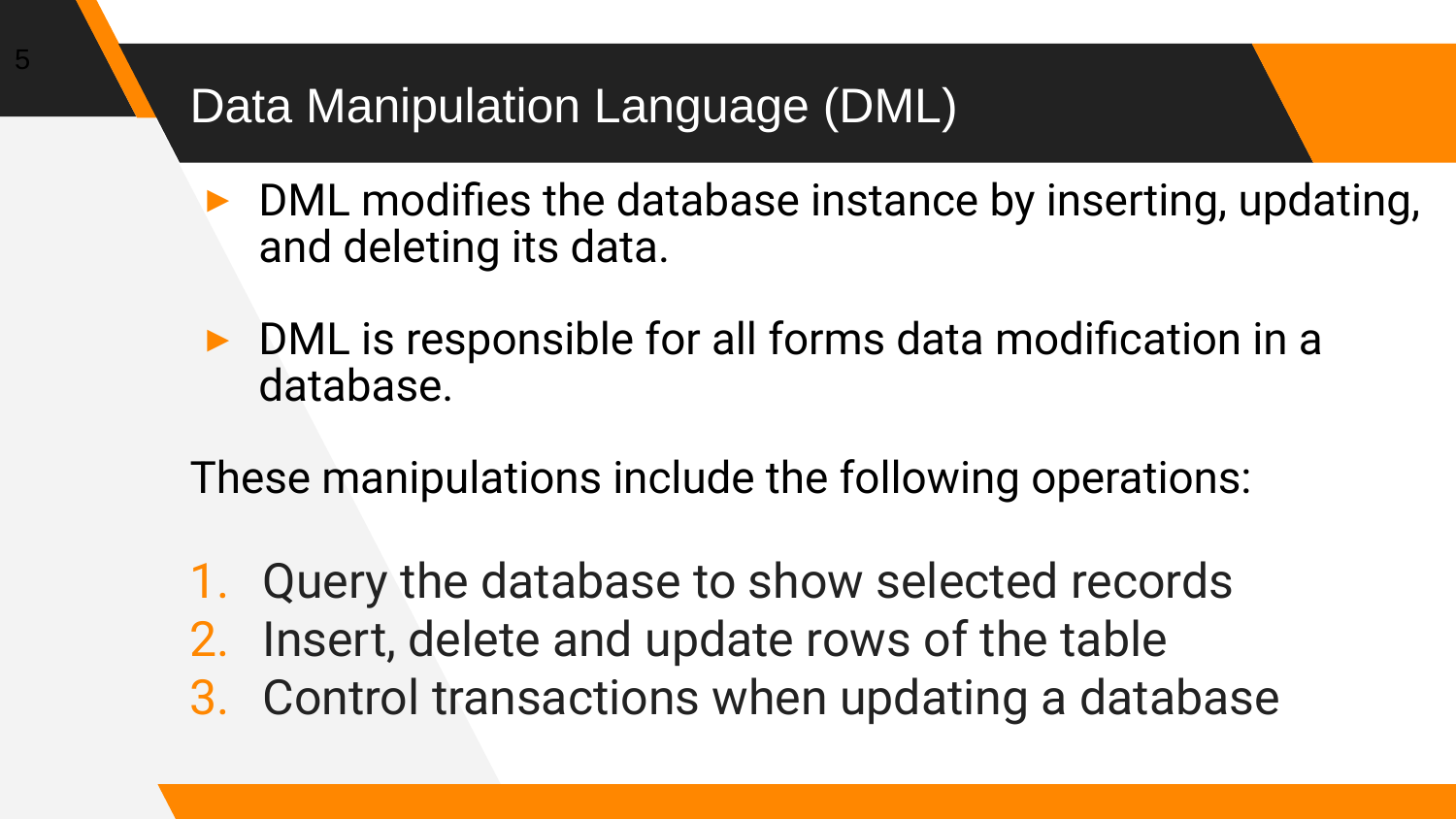

5
# Data Manipulation Language (DML)
DML modifies the database instance by inserting, updating, and deleting its data.

DML is responsible for all forms data modification in a database.

These manipulations include the following operations:

Query the database to show selected records
Insert, delete and update rows of the table
Control transactions when updating a database